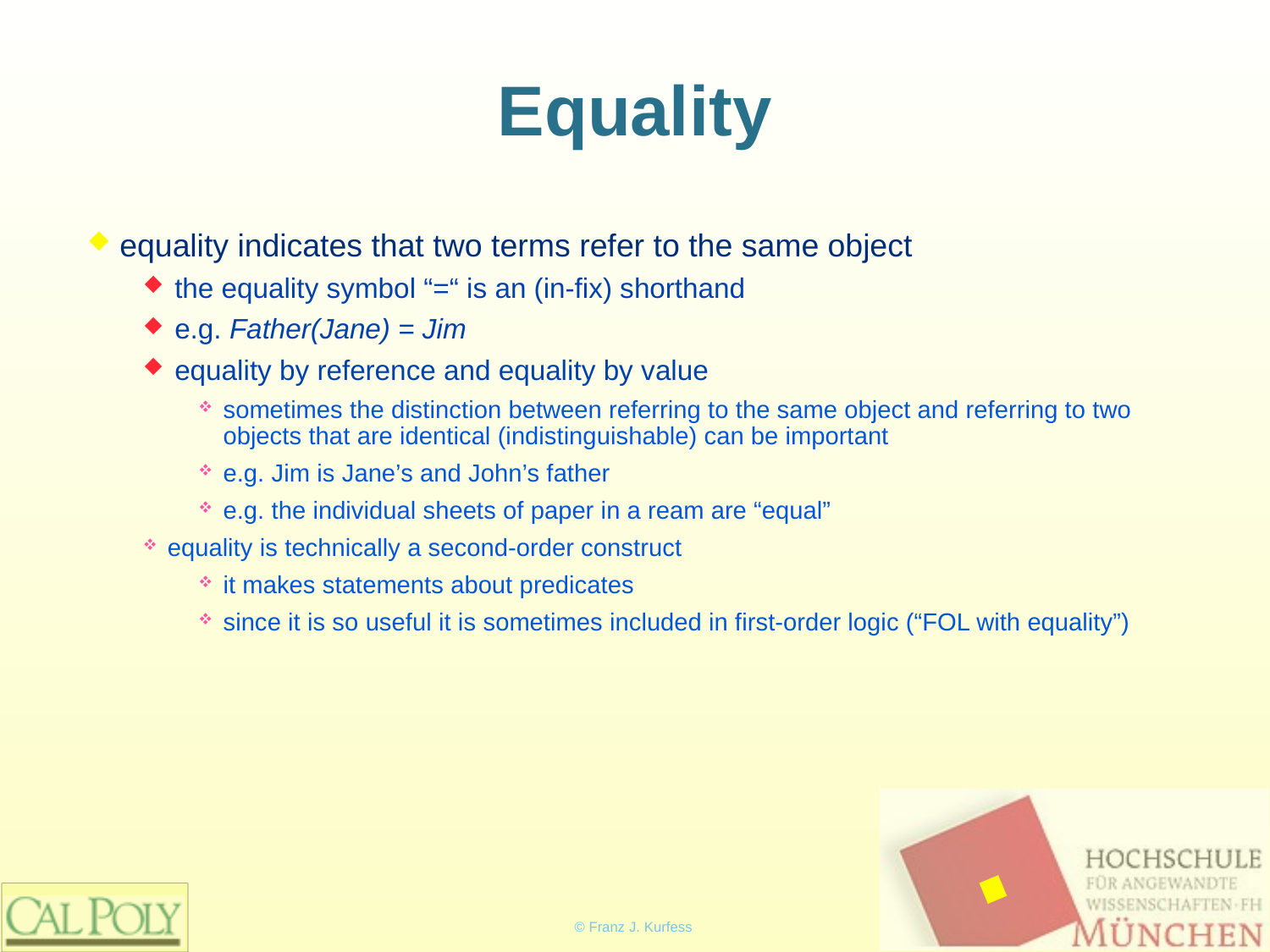

# Equality
equality indicates that two terms refer to the same object
the equality symbol “=“ is an (in-fix) shorthand
e.g. Father(Jane) = Jim
equality by reference and equality by value
sometimes the distinction between referring to the same object and referring to two objects that are identical (indistinguishable) can be important
e.g. Jim is Jane’s and John’s father
e.g. the individual sheets of paper in a ream are “equal”
equality is technically a second-order construct
it makes statements about predicates
since it is so useful it is sometimes included in first-order logic (“FOL with equality”)
75